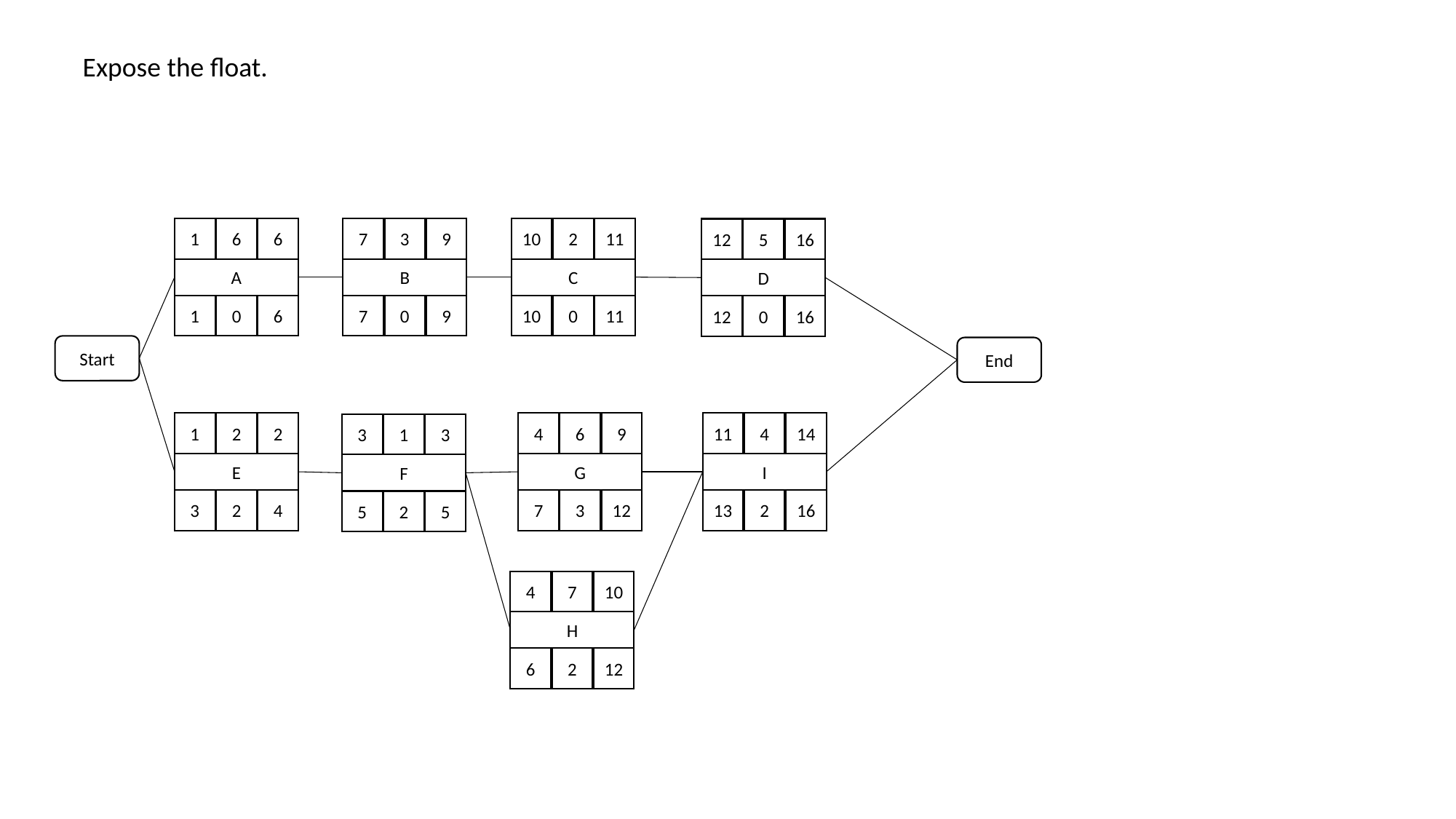

Expose the float.
A
B
C
1
6
6
7
3
9
10
2
11
D
12
5
16
1
0
6
7
0
9
10
0
11
12
0
16
Start
End
E
G
I
1
2
2
4
6
9
11
4
14
F
3
1
3
3
2
4
7
3
12
13
2
16
5
2
5
H
4
7
10
6
2
12